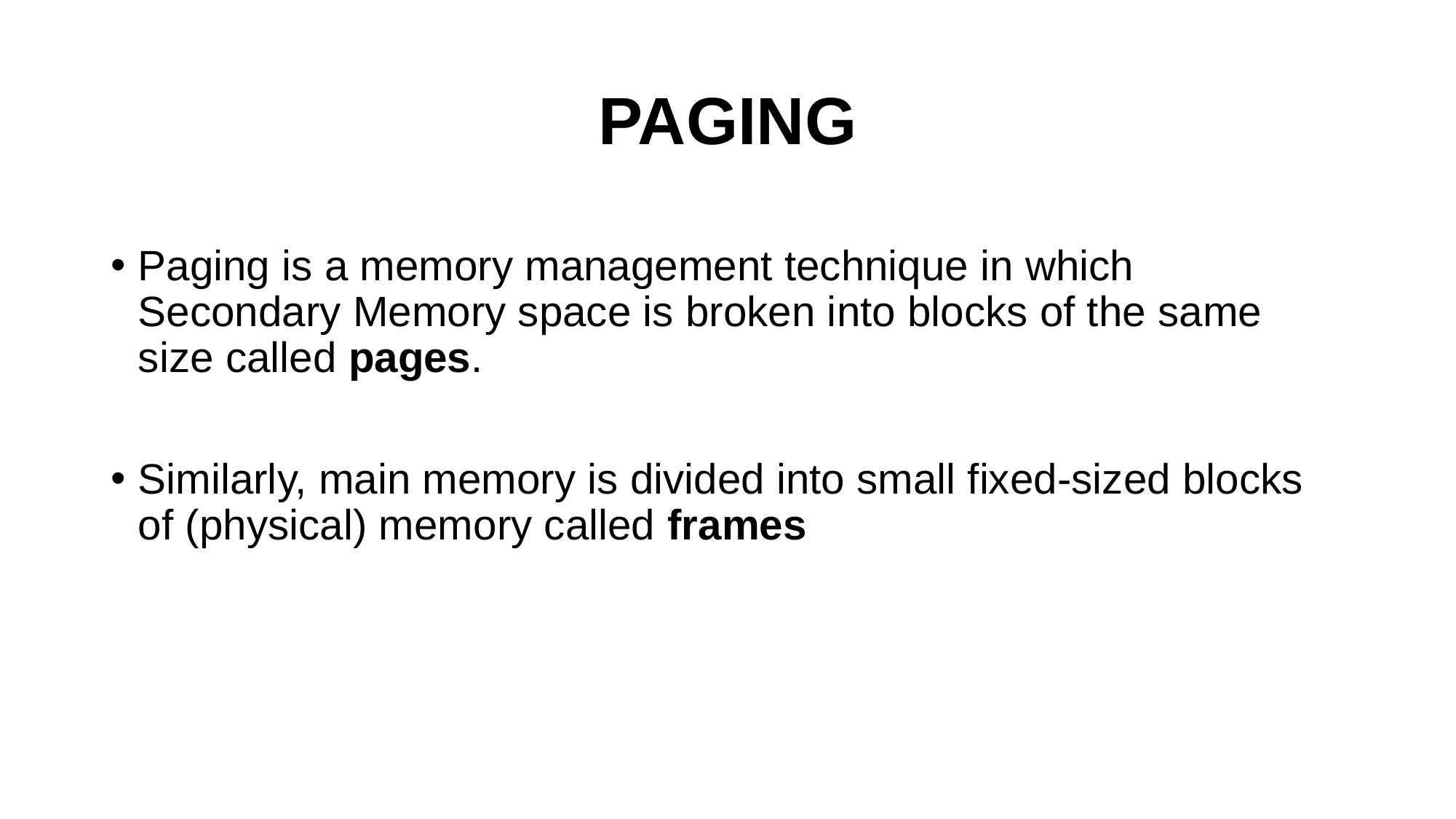

# PAGING
Paging is a memory management technique in which Secondary Memory space is broken into blocks of the same size called pages.

Similarly, main memory is divided into small fixed-sized blocks of (physical) memory called frames